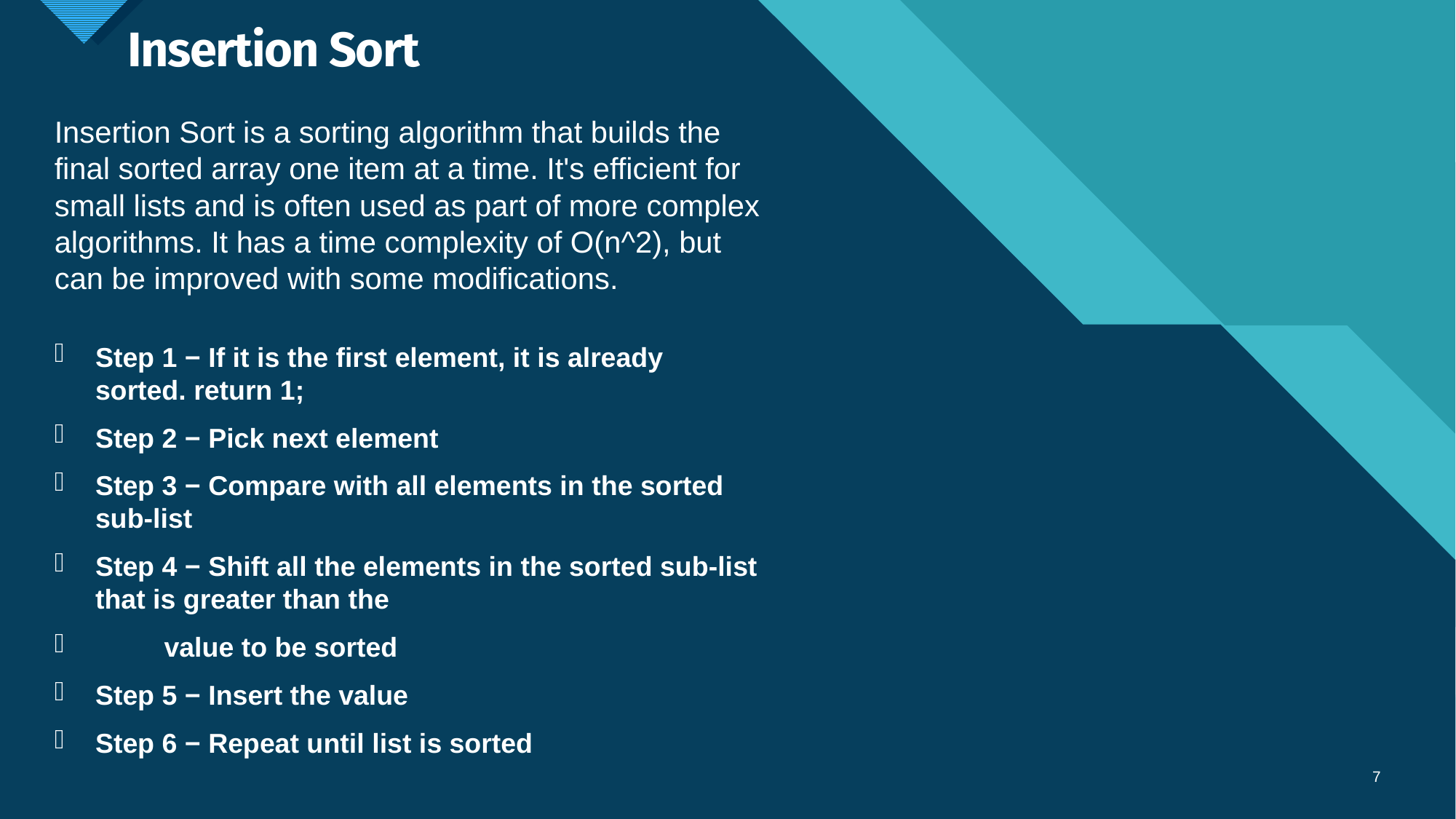

# Insertion Sort
Insertion Sort is a sorting algorithm that builds the final sorted array one item at a time. It's efficient for small lists and is often used as part of more complex algorithms. It has a time complexity of O(n^2), but can be improved with some modifications.
Step 1 − If it is the first element, it is already sorted. return 1;
Step 2 − Pick next element
Step 3 − Compare with all elements in the sorted sub-list
Step 4 − Shift all the elements in the sorted sub-list that is greater than the
         value to be sorted
Step 5 − Insert the value
Step 6 − Repeat until list is sorted
7